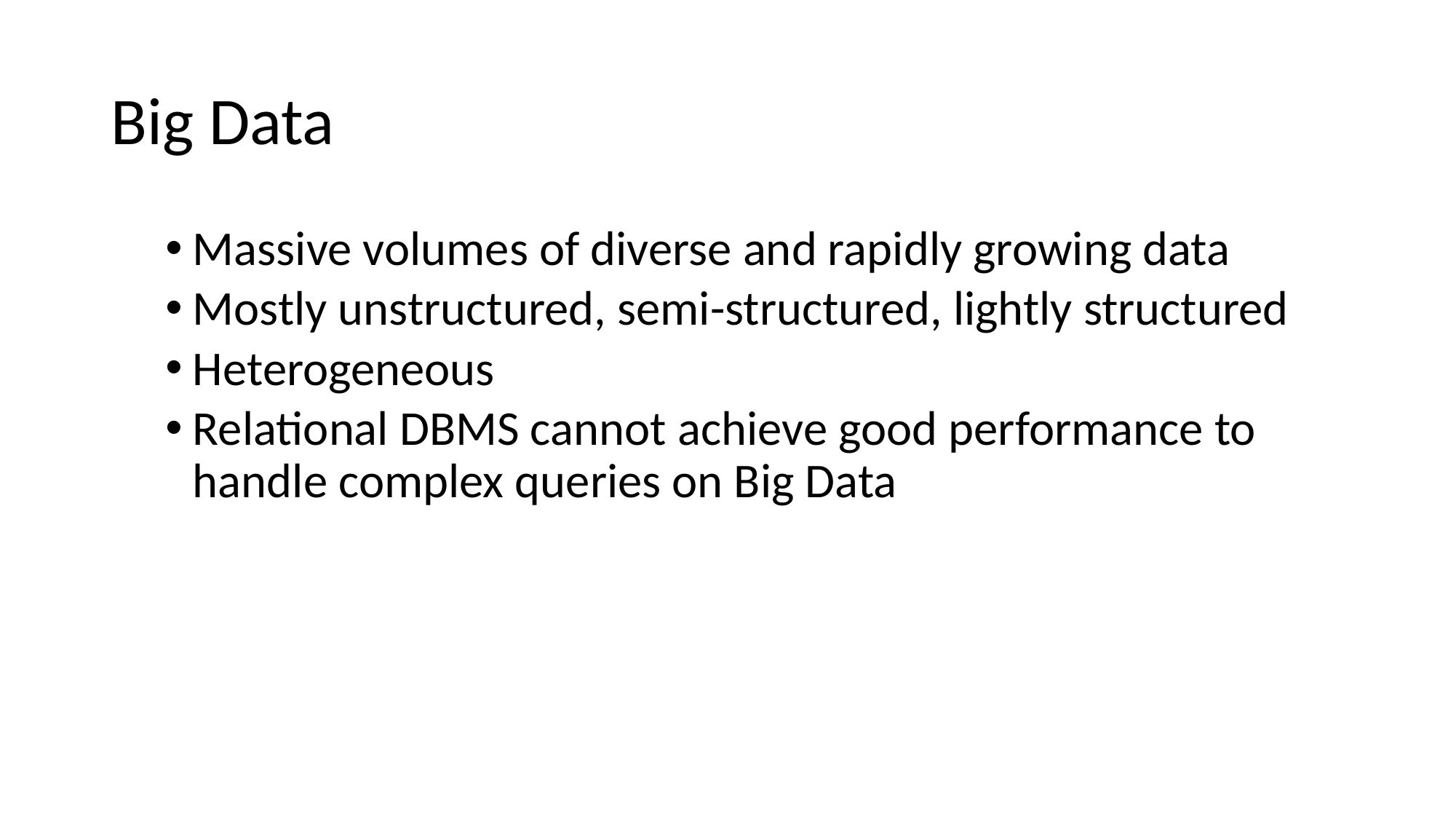

# Big Data
Massive volumes of diverse and rapidly growing data
Mostly unstructured, semi-structured, lightly structured
Heterogeneous
Relational DBMS cannot achieve good performance to handle complex queries on Big Data